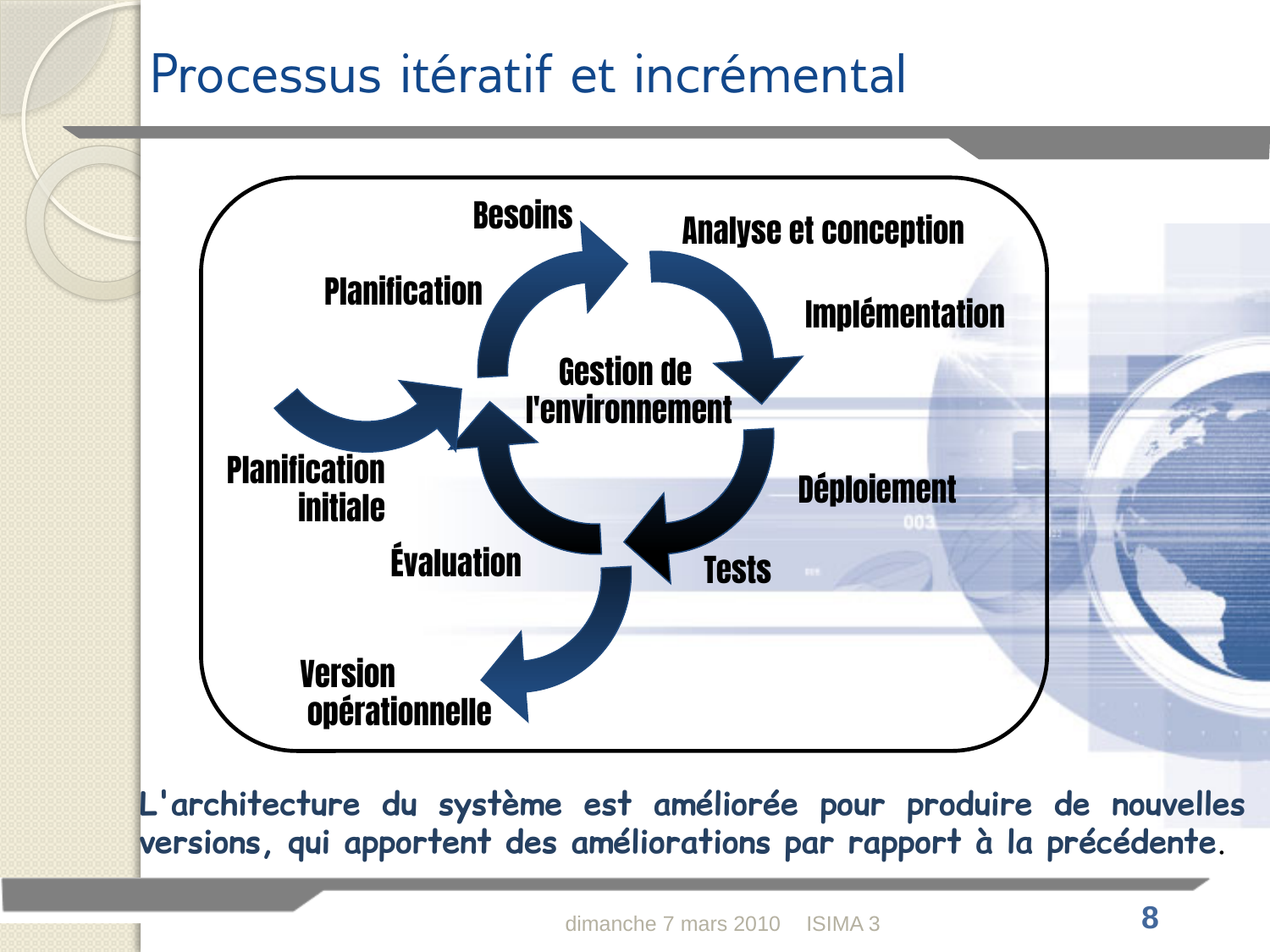

# Processus itératif et incrémental

Besoins
Analyse et conception

Planification
Implémentation

Gestion de
l'environnement
Planification
initiale

Déploiement
Évaluation
Tests
Version
 opérationnelle
L'architecture du système est améliorée pour produire de nouvelles versions, qui apportent des améliorations par rapport à la précédente.
dimanche 7 mars 2010
ISIMA 3